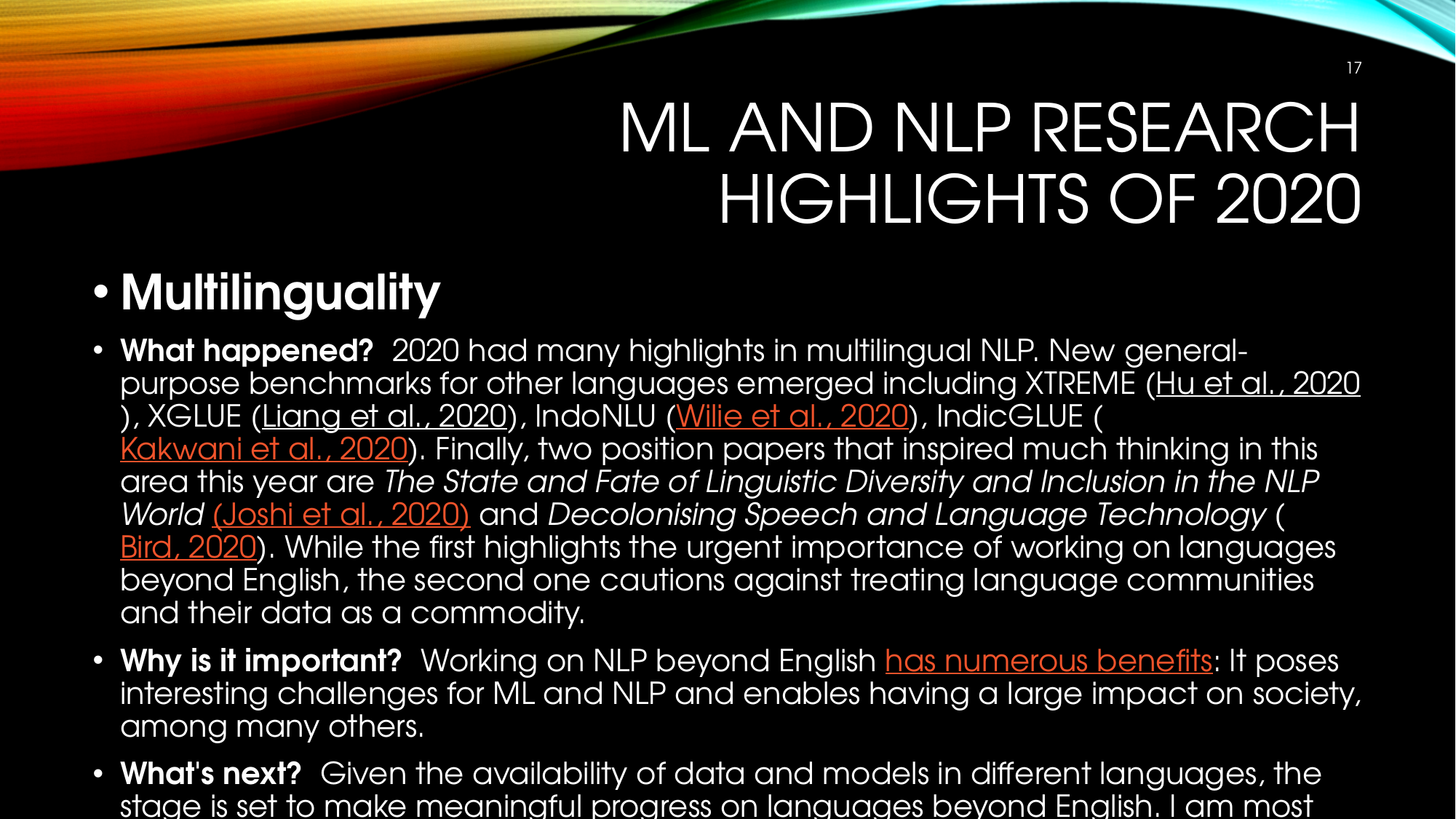

17
# Ml and nlp research highlights of 2020
Multilinguality
What happened?  2020 had many highlights in multilingual NLP. New general-purpose benchmarks for other languages emerged including XTREME (Hu et al., 2020), XGLUE (Liang et al., 2020), IndoNLU (Wilie et al., 2020), IndicGLUE (Kakwani et al., 2020). Finally, two position papers that inspired much thinking in this area this year are The State and Fate of Linguistic Diversity and Inclusion in the NLP World (Joshi et al., 2020) and Decolonising Speech and Language Technology (Bird, 2020). While the first highlights the urgent importance of working on languages beyond English, the second one cautions against treating language communities and their data as a commodity.
Why is it important?  Working on NLP beyond English has numerous benefits: It poses interesting challenges for ML and NLP and enables having a large impact on society, among many others.
What's next?  Given the availability of data and models in different languages, the stage is set to make meaningful progress on languages beyond English. I am most excited about developing models that tackle the most challenging settings and identifying in which cases the assumptions that underlie our current models fail.